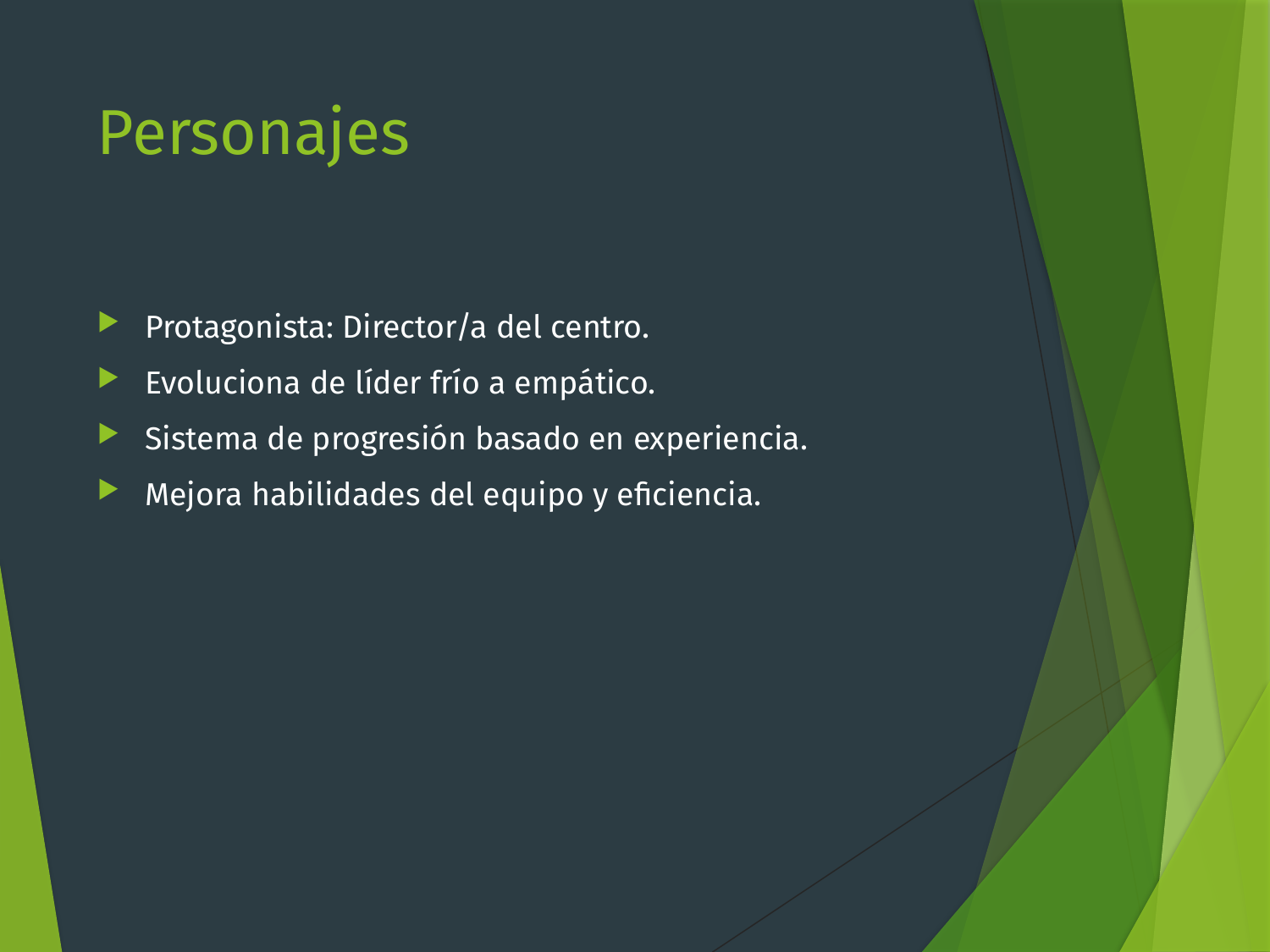

# Personajes
Protagonista: Director/a del centro.
Evoluciona de líder frío a empático.
Sistema de progresión basado en experiencia.
Mejora habilidades del equipo y eficiencia.